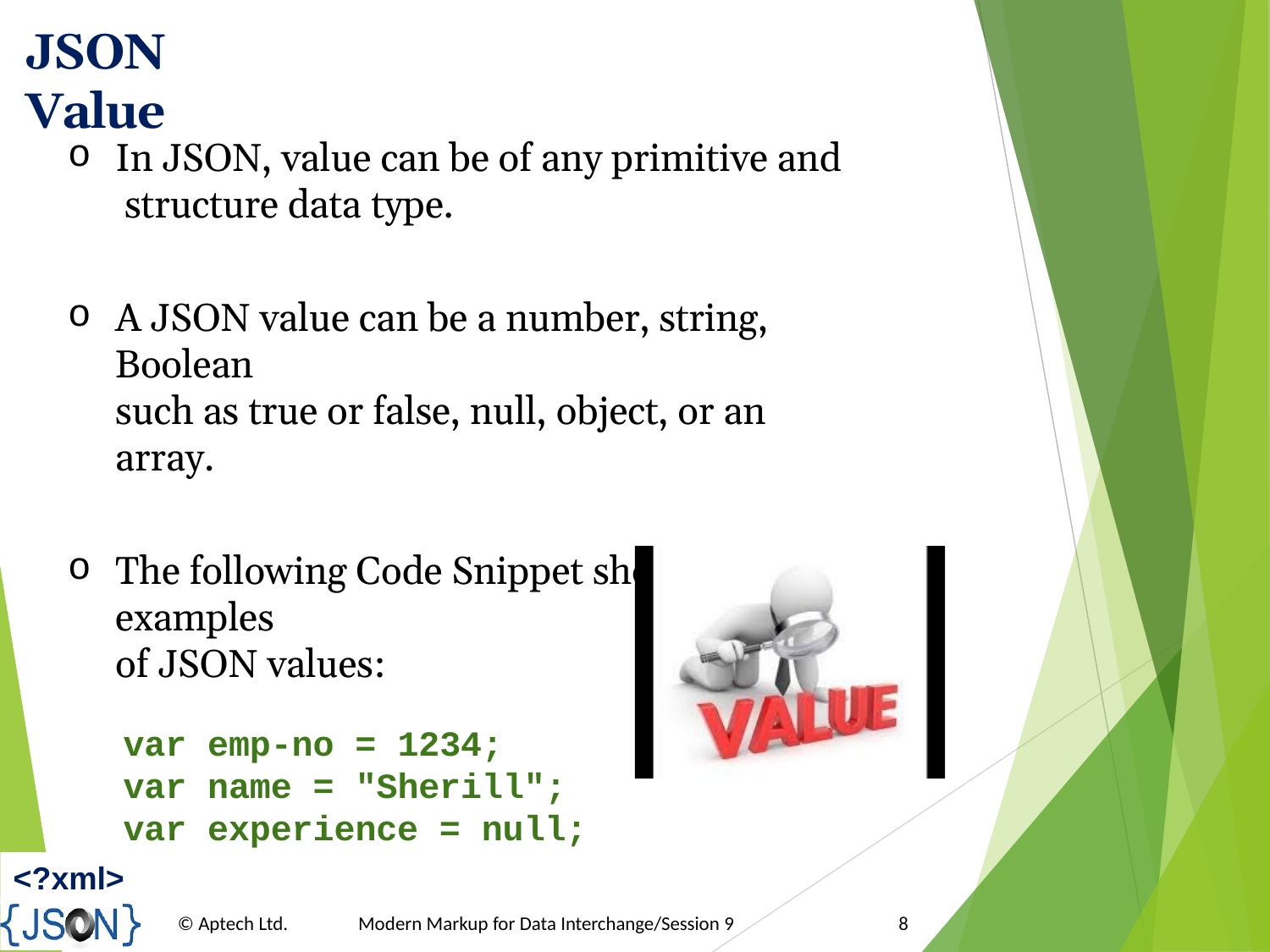

# JSON Value
In JSON, value can be of any primitive and  structure data type.

A JSON value can be a number, string, Boolean
such as true or false, null, object, or an array.

The following Code Snippet shows some examples
of JSON values:
var emp-no = 1234;  var name = "Sherill";  var experience = null;

<?xml>
© Aptech Ltd.
Modern Markup for Data Interchange/Session 9
8